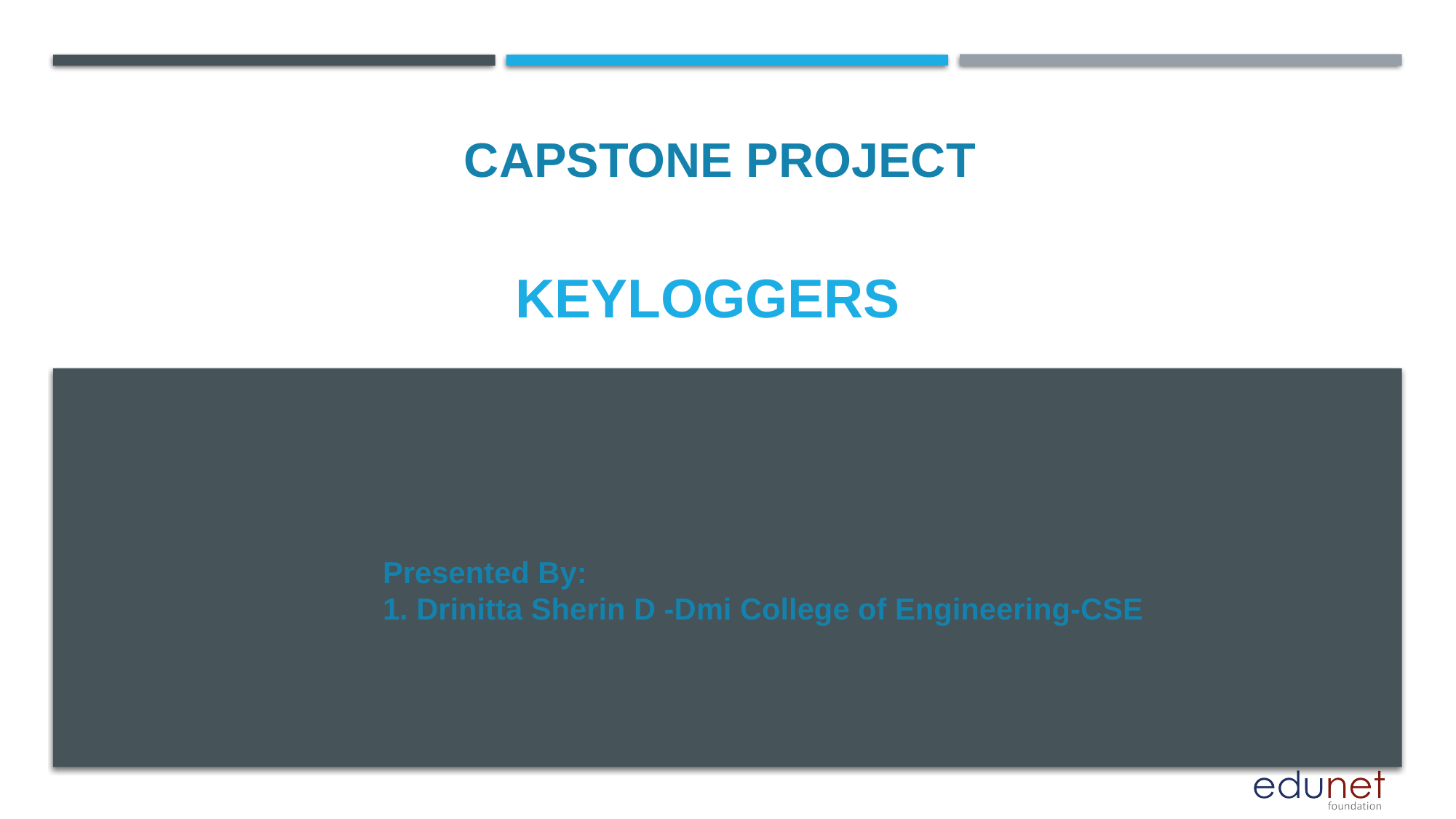

CAPSTONE PROJECT
# keyloggers
Presented By:
1. Drinitta Sherin D -Dmi College of Engineering-CSE